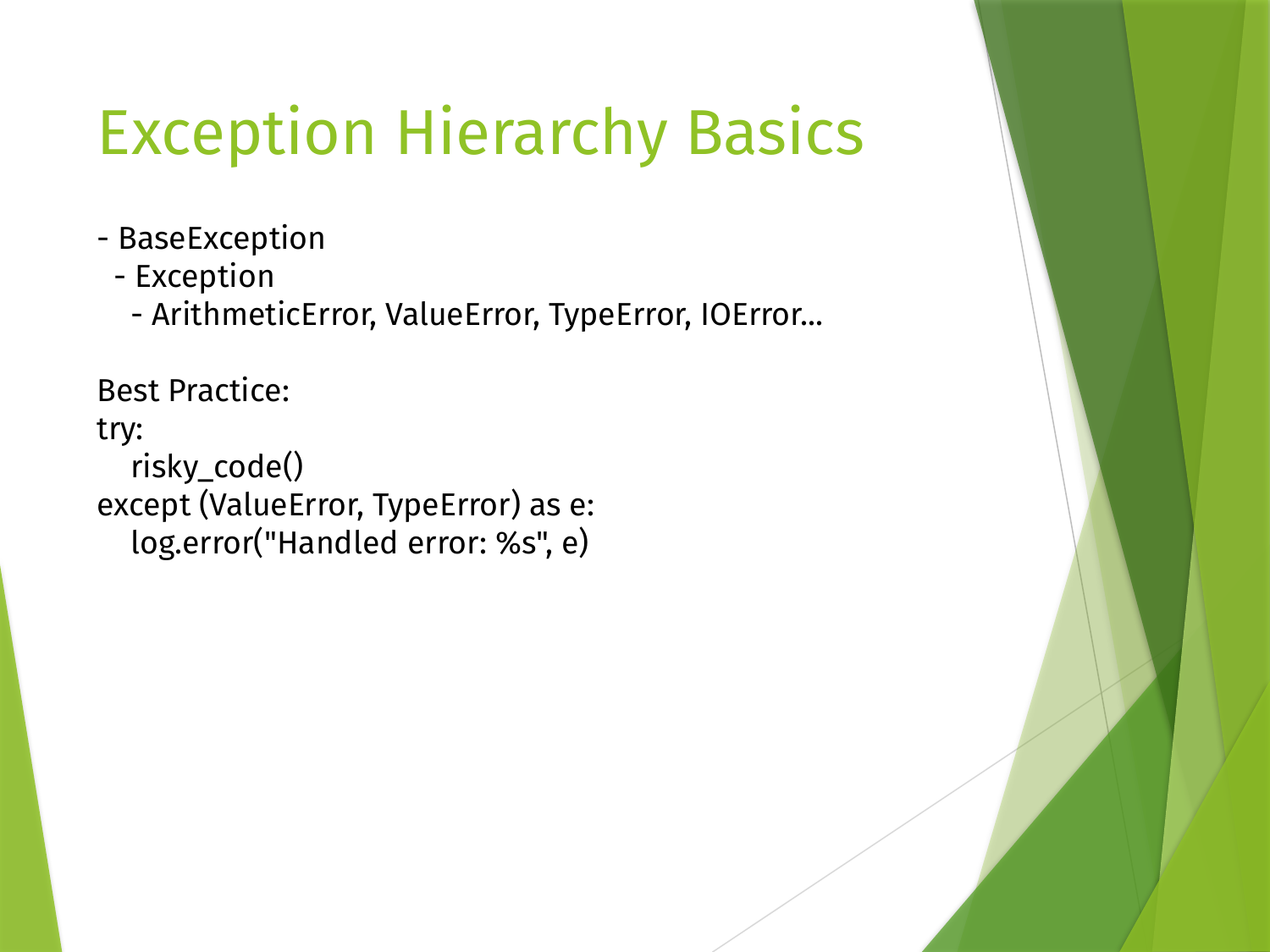

# Exception Hierarchy Basics
- BaseException
  - Exception
    - ArithmeticError, ValueError, TypeError, IOError...
Best Practice:
try:
    risky_code()
except (ValueError, TypeError) as e:
    log.error("Handled error: %s", e)